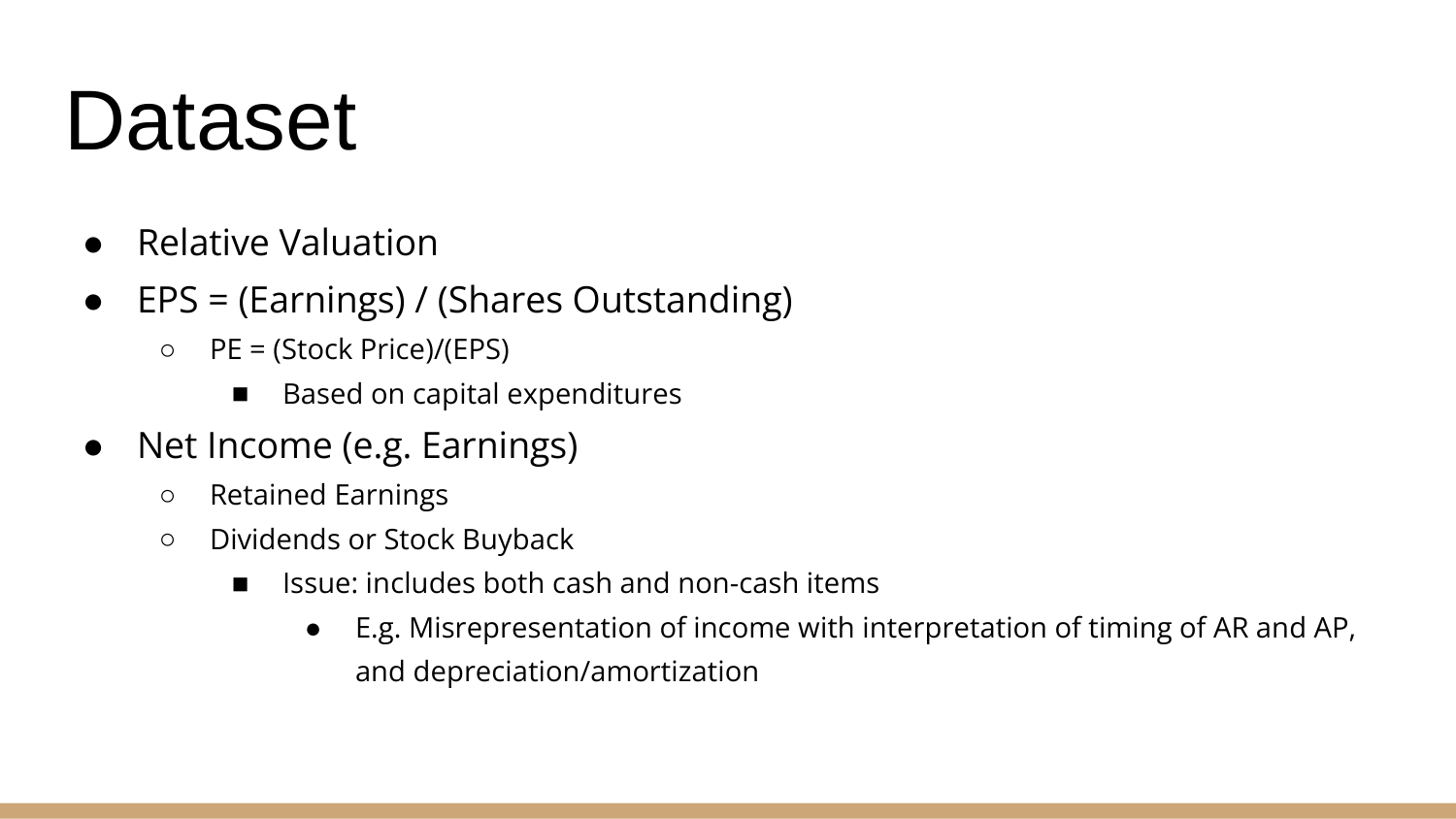

# Dataset
Relative Valuation
EPS = (Earnings) / (Shares Outstanding)
PE = (Stock Price)/(EPS)
Based on capital expenditures
Net Income (e.g. Earnings)
Retained Earnings
Dividends or Stock Buyback
Issue: includes both cash and non-cash items
E.g. Misrepresentation of income with interpretation of timing of AR and AP, and depreciation/amortization